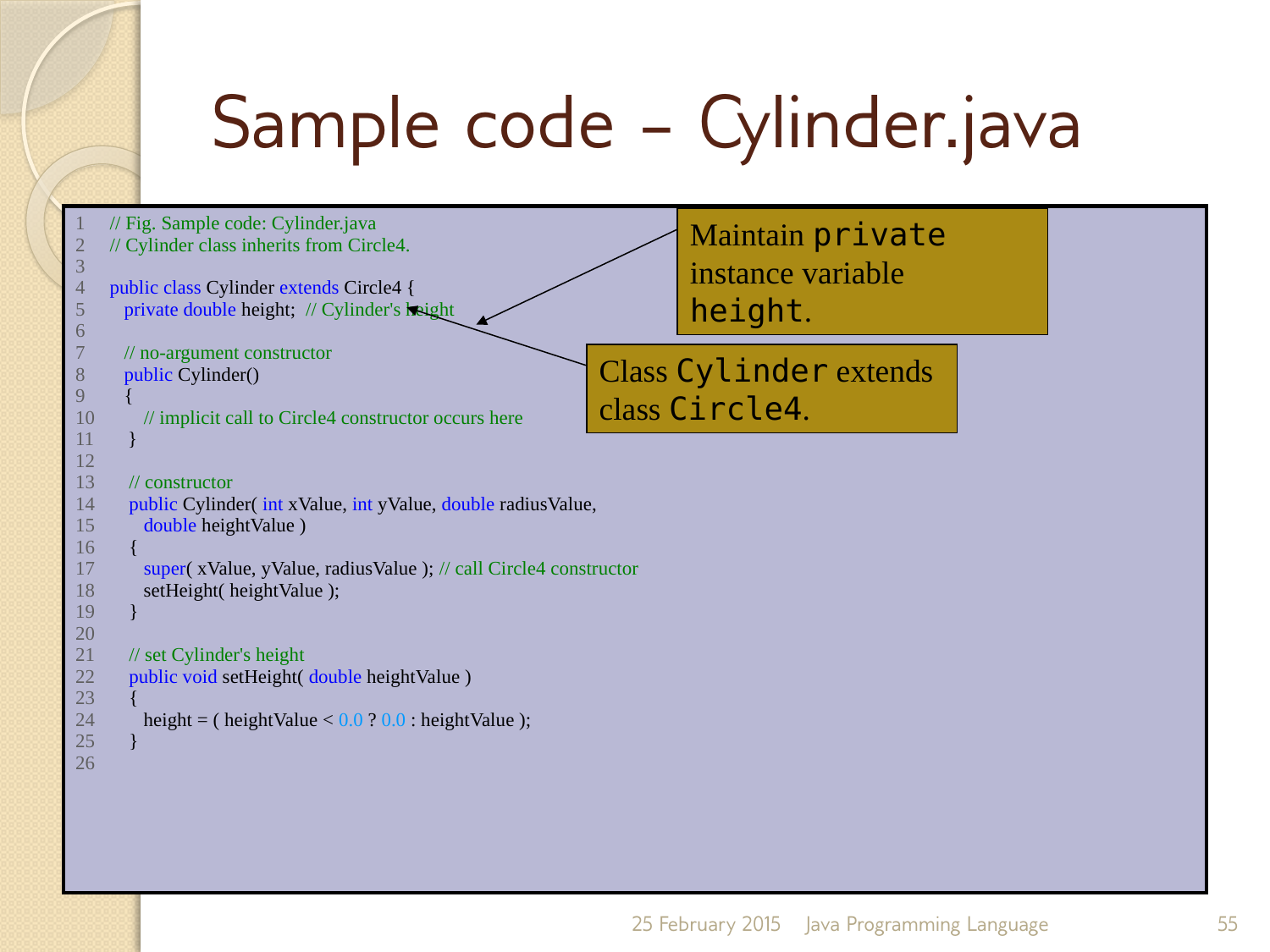

# Sample code – Cylinder.java
| 1 // Fig. Sample code: Cylinder.java 2 // Cylinder class inherits from Circle4. 3 4 public class Cylinder extends Circle4 { 5 private double height; // Cylinder's height 6 7 // no-argument constructor 8 public Cylinder() 9 { 10 // implicit call to Circle4 constructor occurs here 11 } 12 13 // constructor 14 public Cylinder( int xValue, int yValue, double radiusValue, 15 double heightValue ) 16 { 17 super( xValue, yValue, radiusValue ); // call Circle4 constructor 18 setHeight( heightValue ); 19 } 20 21 // set Cylinder's height 22 public void setHeight( double heightValue ) 23 { 24 height = ( heightValue < 0.0 ? 0.0 : heightValue ); 25 } 26 |
| --- |
Maintain private instance variable height.

Class Cylinder extends class Circle4.
25 February 2015
Java Programming Language
55